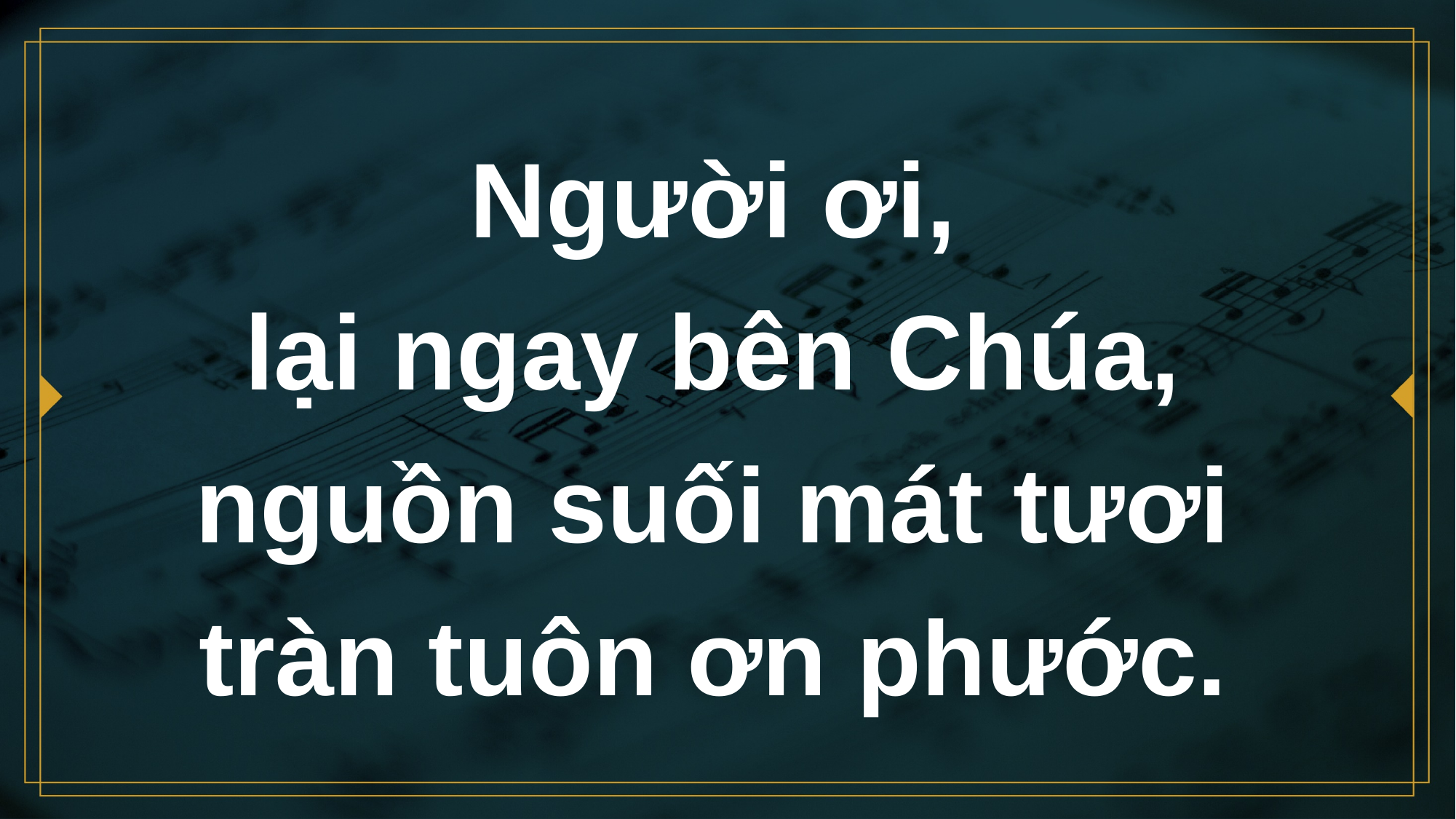

# Người ơi, lại ngay bên Chúa,
nguồn suối mát tươi
tràn tuôn ơn phước.